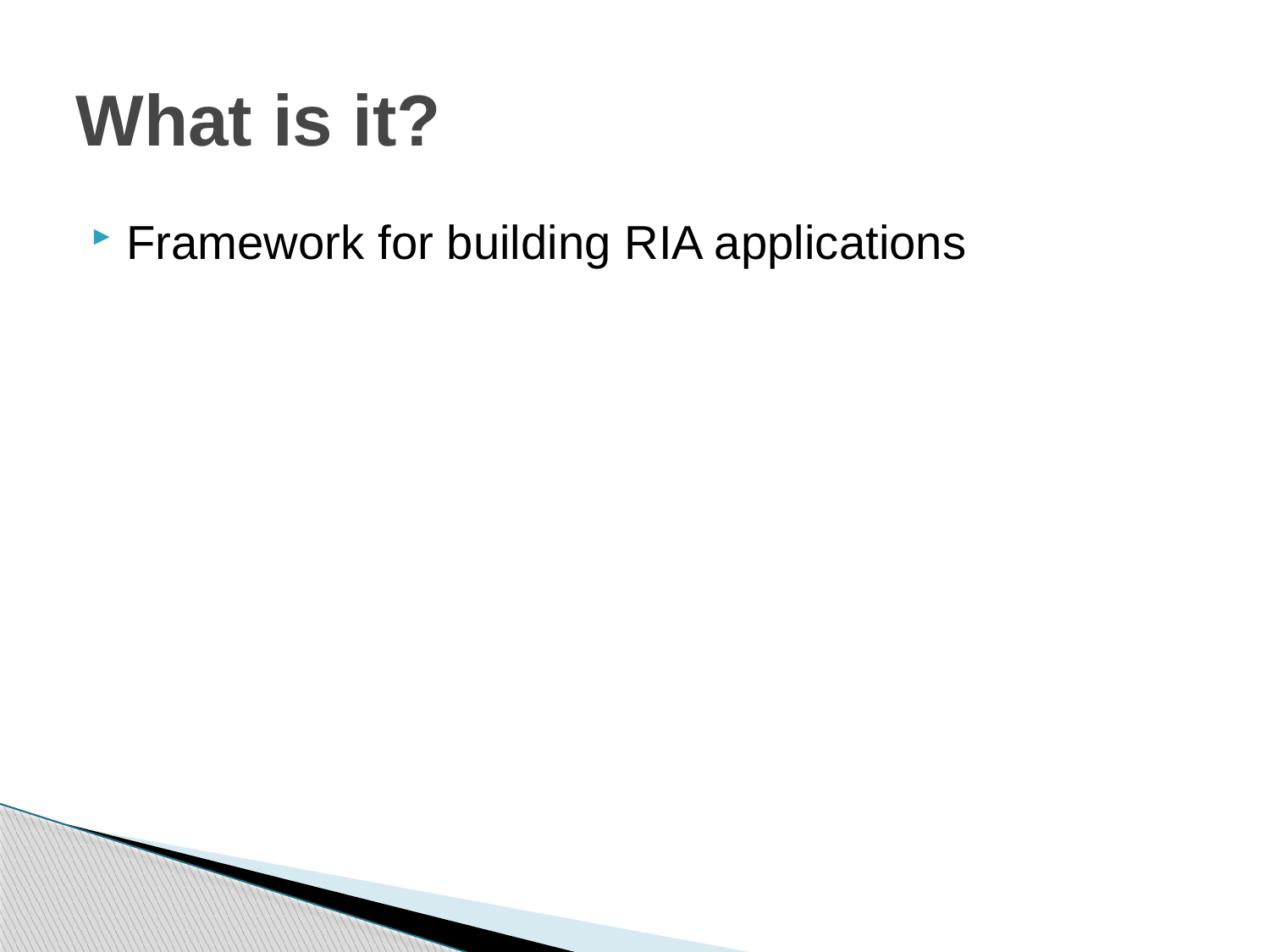

# What is it?
Framework for building RIA applications